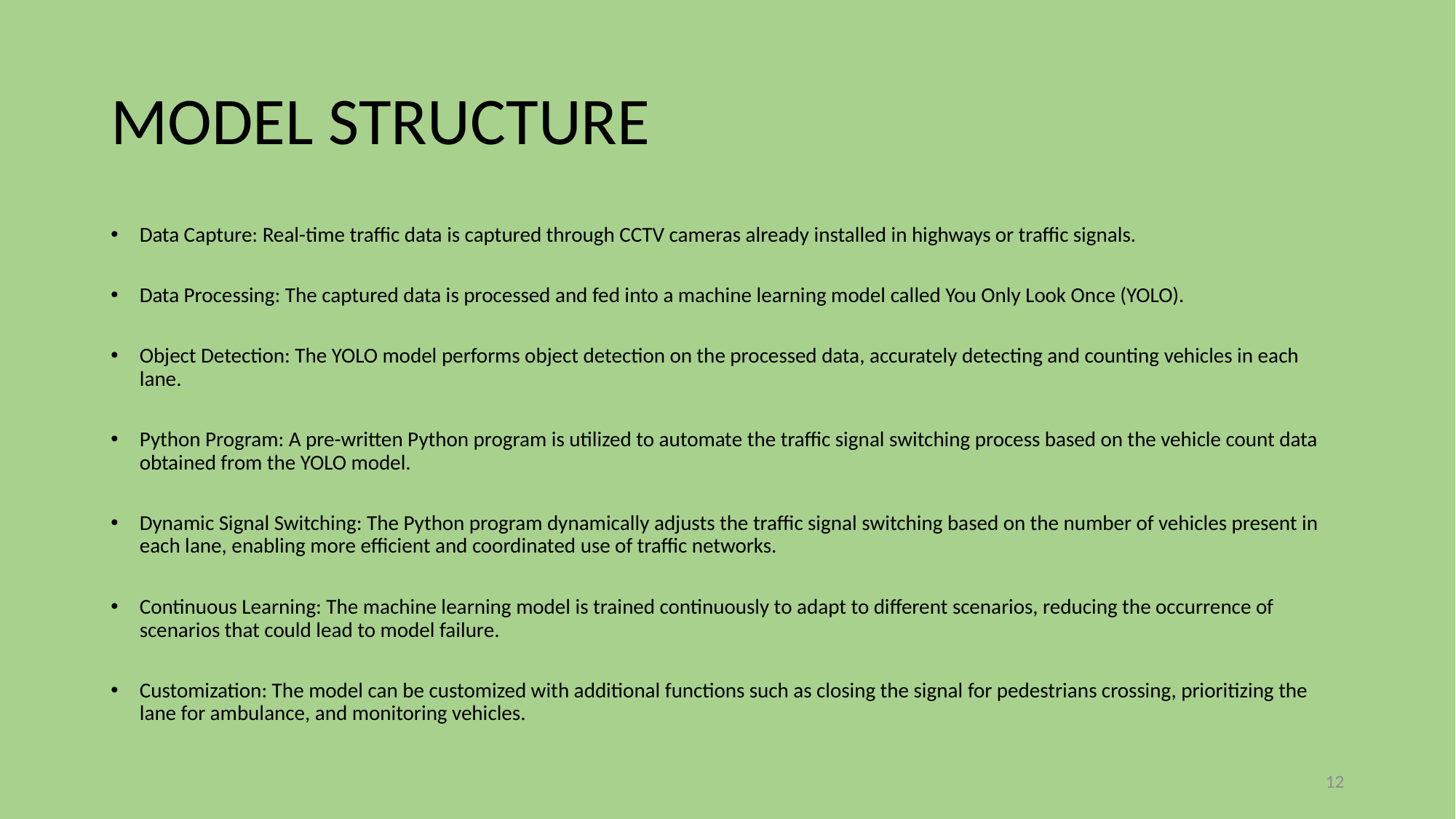

# MODEL STRUCTURE
Data Capture: Real-time traffic data is captured through CCTV cameras already installed in highways or traffic signals.

Data Processing: The captured data is processed and fed into a machine learning model called You Only Look Once (YOLO).

Object Detection: The YOLO model performs object detection on the processed data, accurately detecting and counting vehicles in each lane.

Python Program: A pre-written Python program is utilized to automate the traffic signal switching process based on the vehicle count data obtained from the YOLO model.

Dynamic Signal Switching: The Python program dynamically adjusts the traffic signal switching based on the number of vehicles present in each lane, enabling more efficient and coordinated use of traffic networks.

Continuous Learning: The machine learning model is trained continuously to adapt to different scenarios, reducing the occurrence of scenarios that could lead to model failure.

Customization: The model can be customized with additional functions such as closing the signal for pedestrians crossing, prioritizing the lane for ambulance, and monitoring vehicles.
12